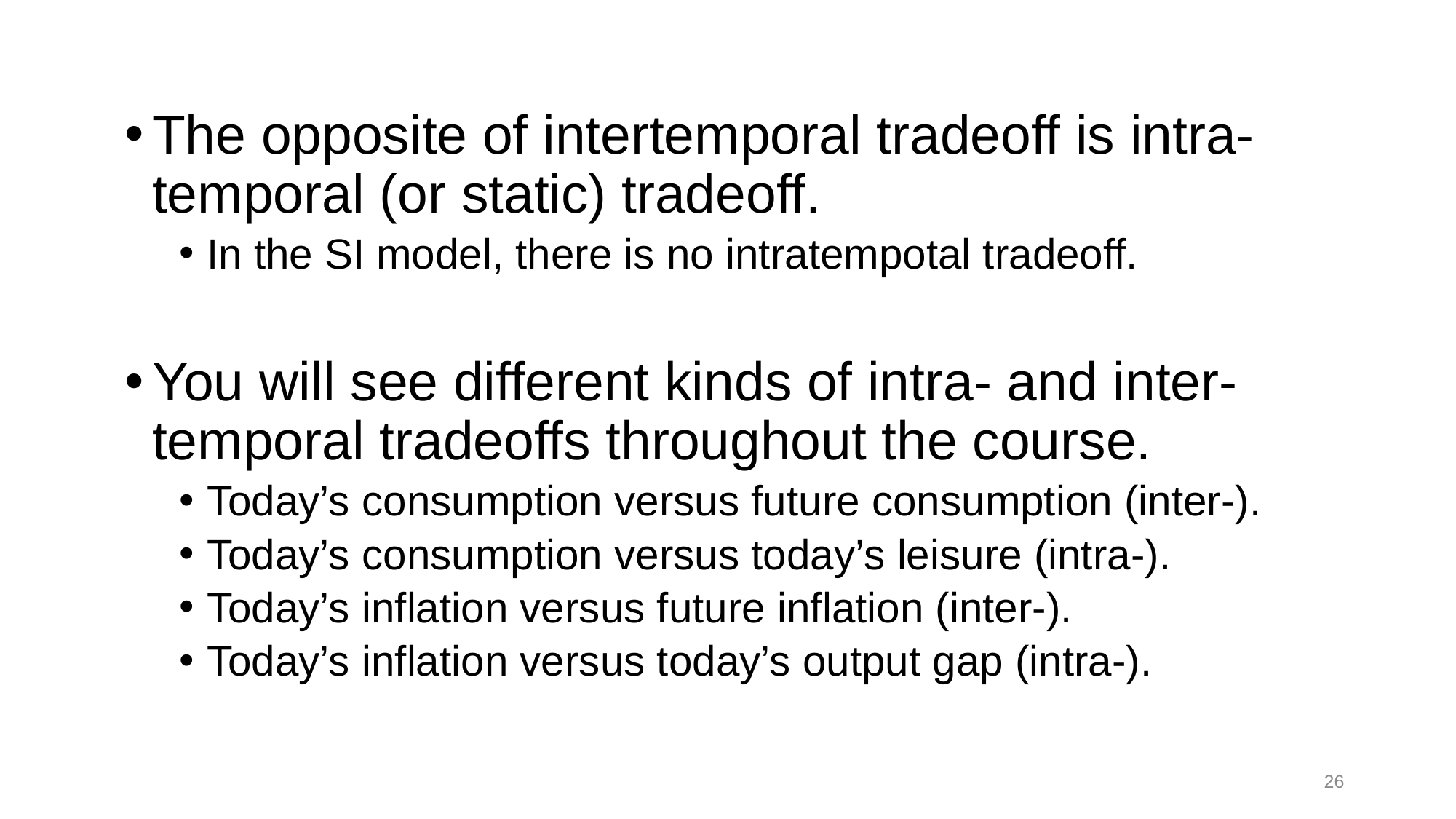

The opposite of intertemporal tradeoff is intra-temporal (or static) tradeoff.
In the SI model, there is no intratempotal tradeoff.

You will see different kinds of intra- and inter-temporal tradeoffs throughout the course.
Today’s consumption versus future consumption (inter-).
Today’s consumption versus today’s leisure (intra-).
Today’s inflation versus future inflation (inter-).
Today’s inflation versus today’s output gap (intra-).

26